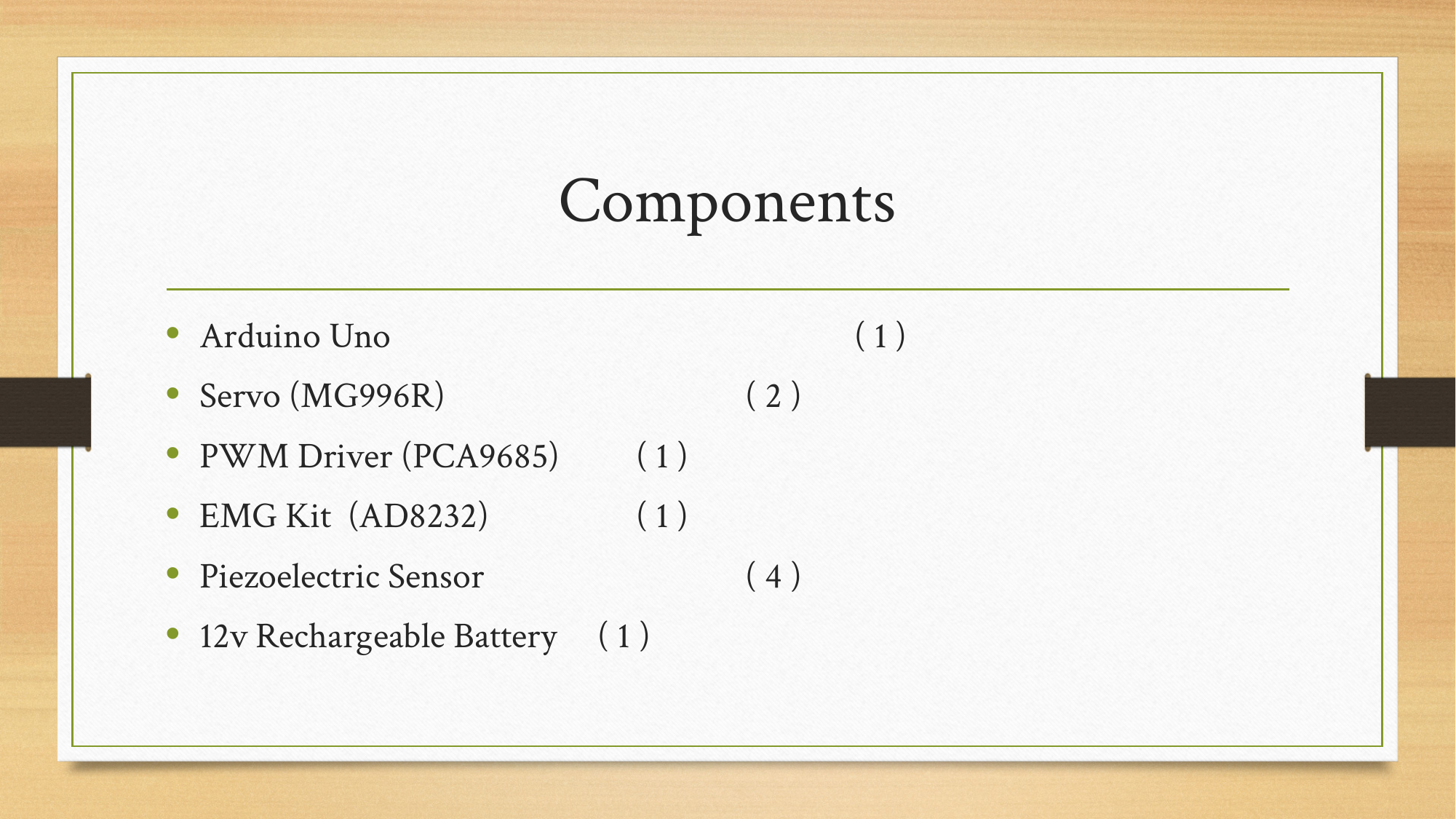

# Components
Arduino Uno     				( 1 )
Servo (MG996R)			( 2 )
PWM Driver (PCA9685)  	( 1 )
EMG Kit  (AD8232)		( 1 )
Piezoelectric Sensor 			( 4 )
12v Rechargeable Battery     ( 1 )